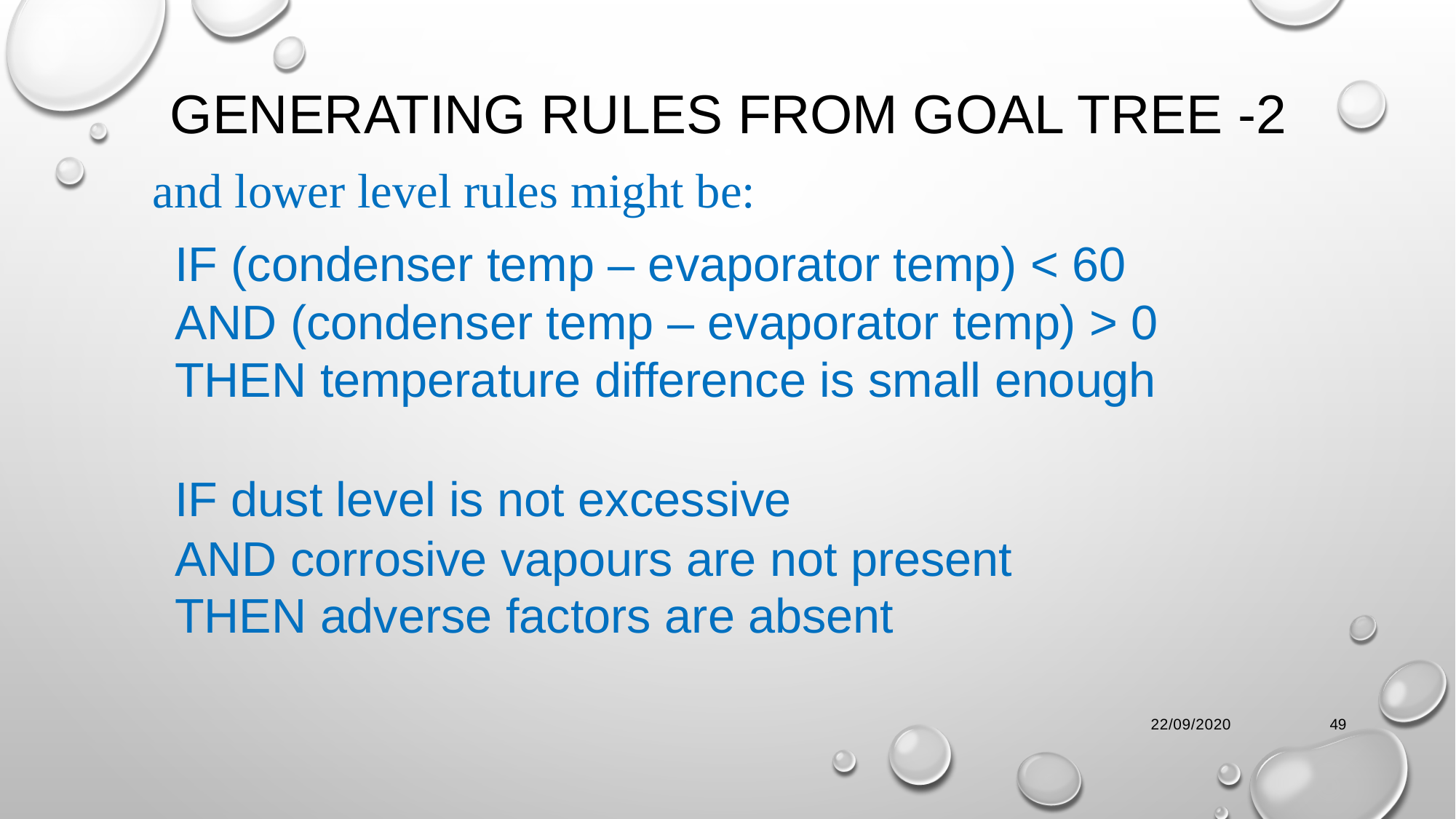

# GENERATING RULES FROM GOAL TREE -2
and lower level rules might be:
IF (condenser temp – evaporator temp) < 60  AND (condenser temp – evaporator temp) > 0  THEN temperature difference is small enough

IF dust level is not excessive
AND corrosive vapours are not present  THEN adverse factors are absent
49
22/09/2020